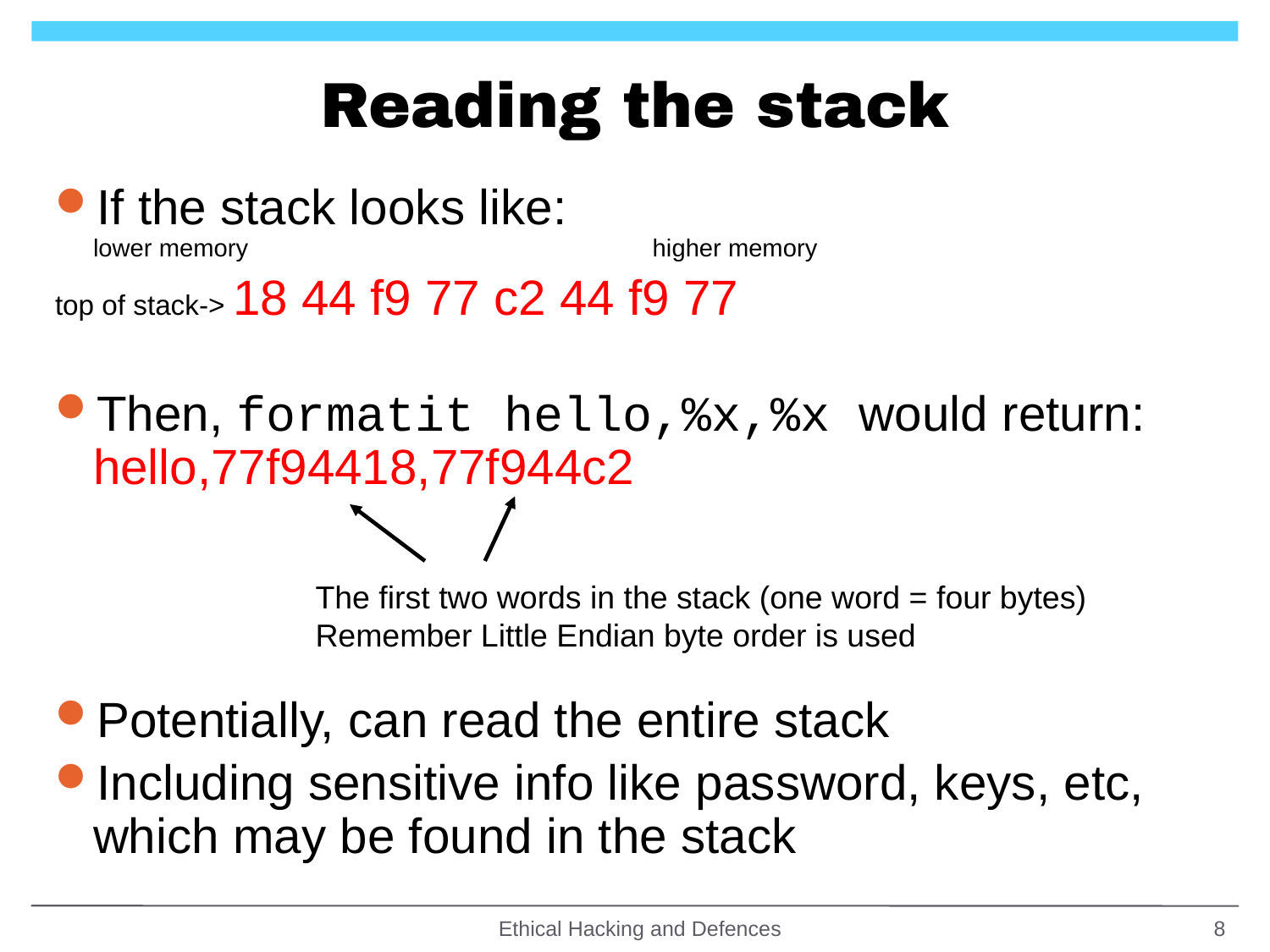

# Reading the stack
If the stack looks like:
lower memory                                                          higher memory
top of stack-> 18 44 f9 77 c2 44 f9 77
Then, formatit hello,%x,%x would return:
hello,77f94418,77f944c2

Potentially, can read the entire stack
Including sensitive info like password, keys, etc, which may be found in the stack

The first two words in the stack (one word = four bytes)
Remember Little Endian byte order is used
Ethical Hacking and Defences
8